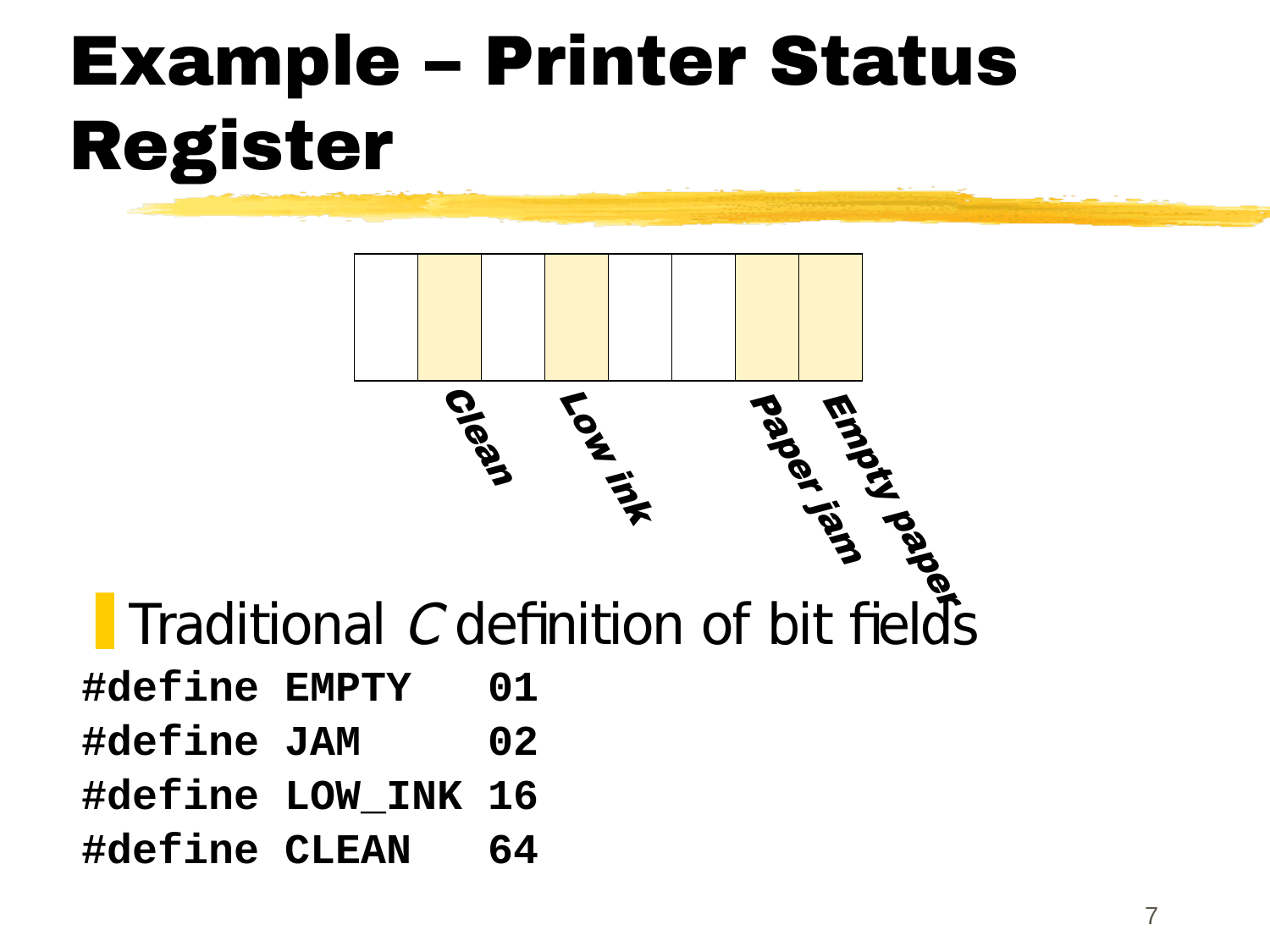

# Example – Printer Status Register

Clean
Low ink
Paper jam
Empty paper
Traditional C definition of bit fields
#define EMPTY   01
#define JAM     02
#define LOW_INK 16
#define CLEAN   64
7